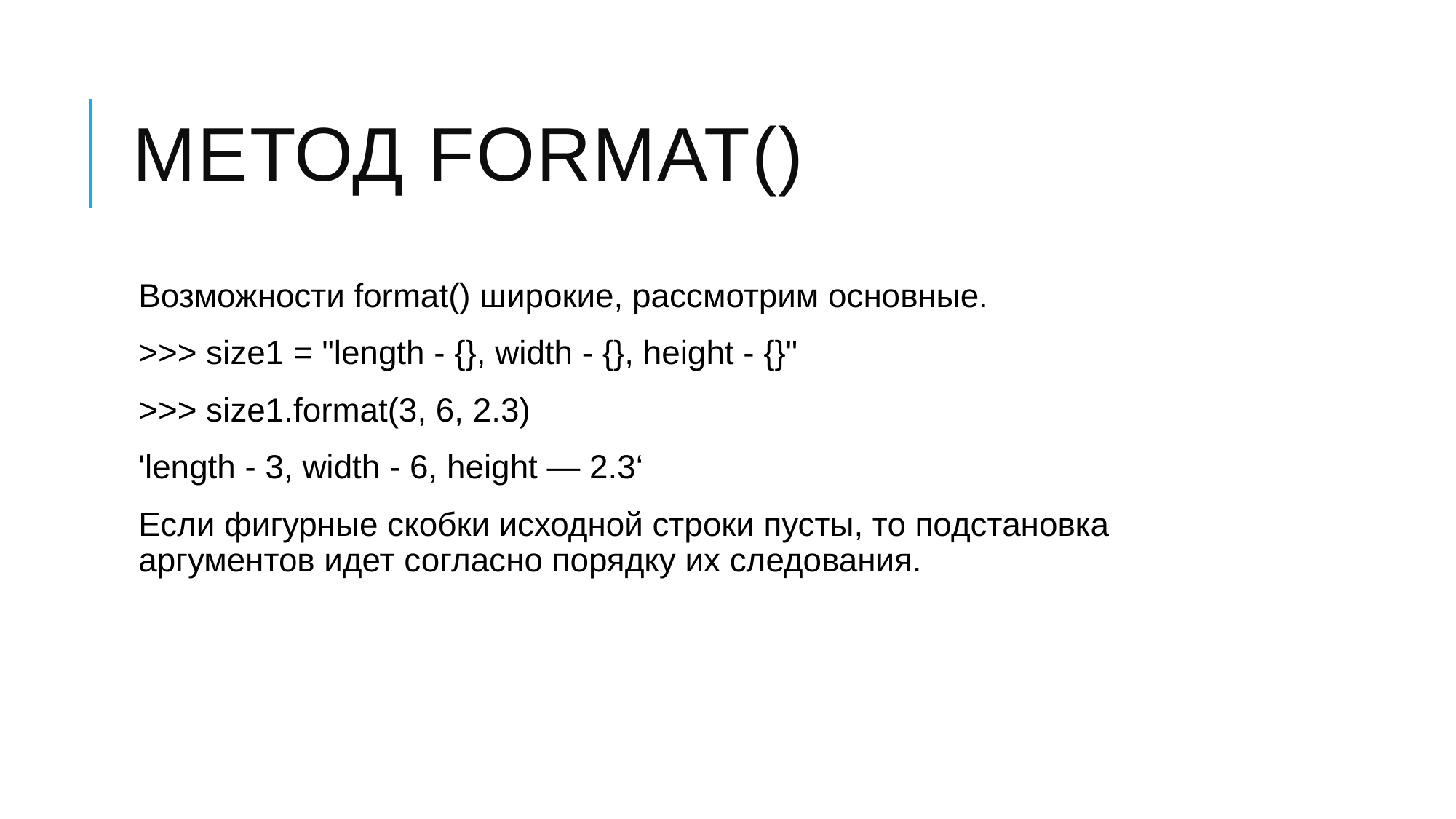

# Метод format()
Возможности format() широкие, рассмотрим основные.
>>> size1 = "length - {}, width - {}, height - {}"
>>> size1.format(3, 6, 2.3)
'length - 3, width - 6, height — 2.3‘
Если фигурные скобки исходной строки пусты, то подстановка аргументов идет согласно порядку их следования.